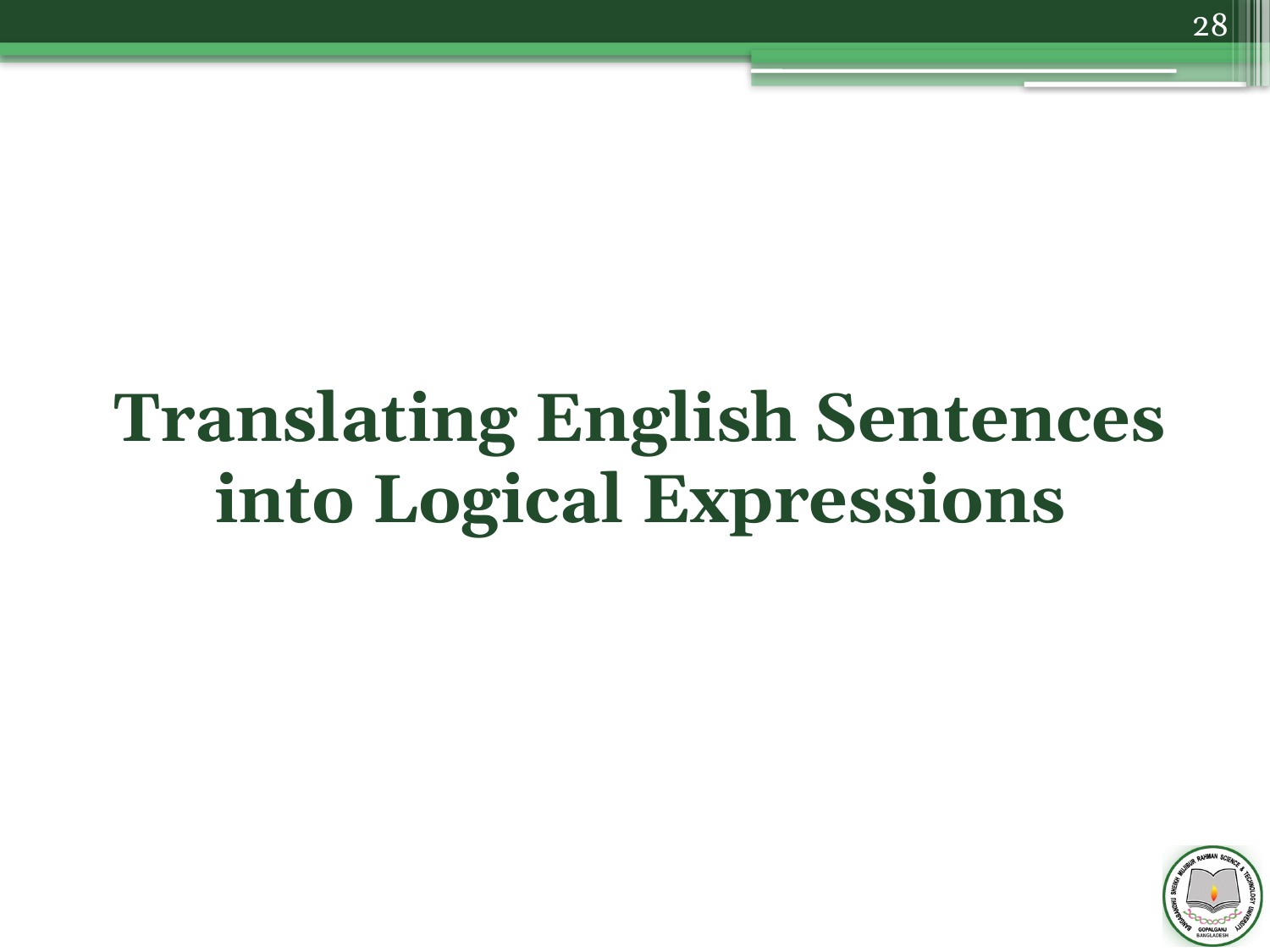

28
# Translating English Sentences into Logical Expressions